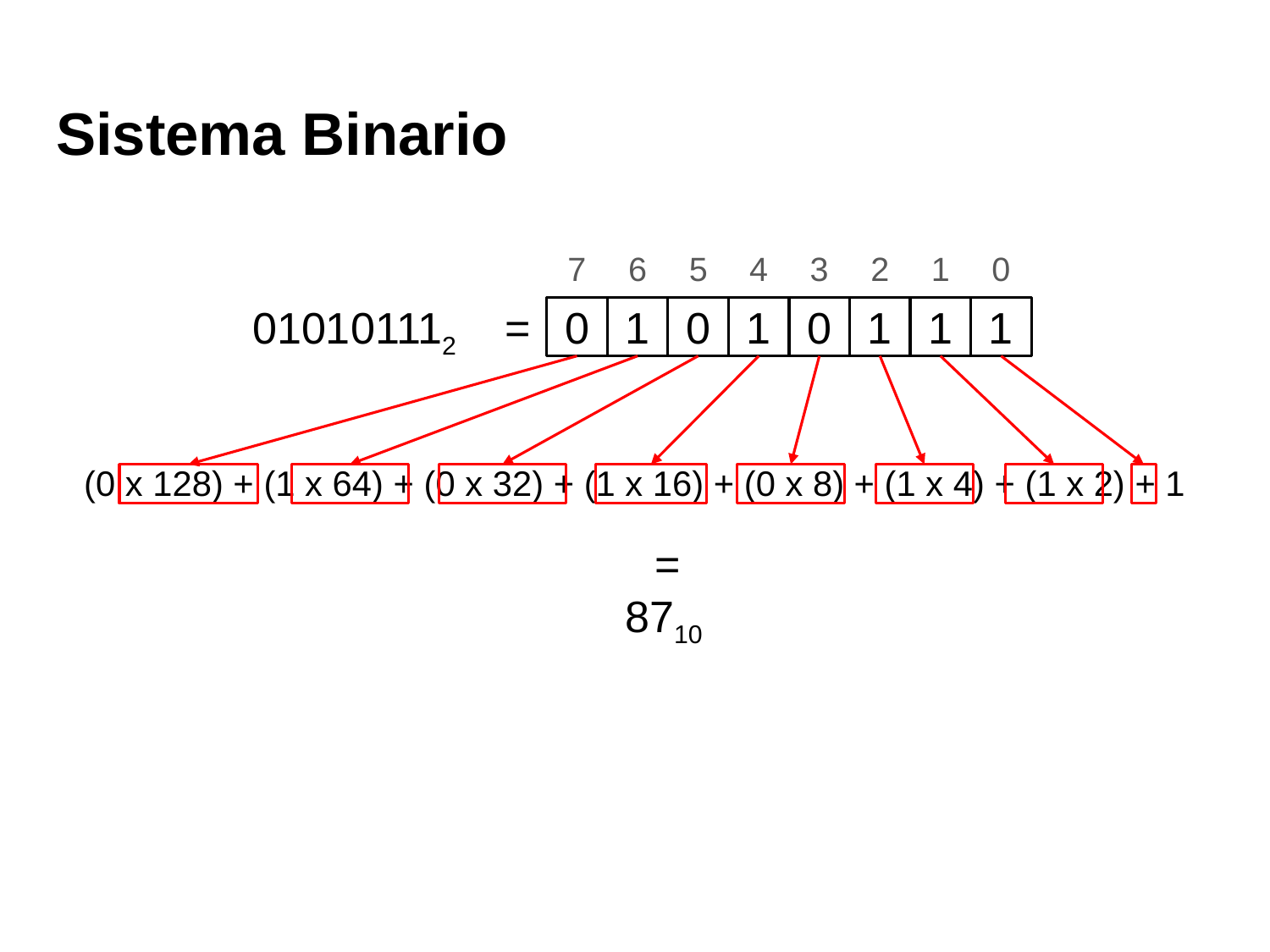

# Sistema Binario
3
2
1
0
7
6
5
4
010101112    =
0
1
1
1
0
1
0
1
(0 x 128) + (1 x 64) + (0 x 32) + (1 x 16) + (0 x 8) + (1 x 4) + (1 x 2) + 1

      =
8710